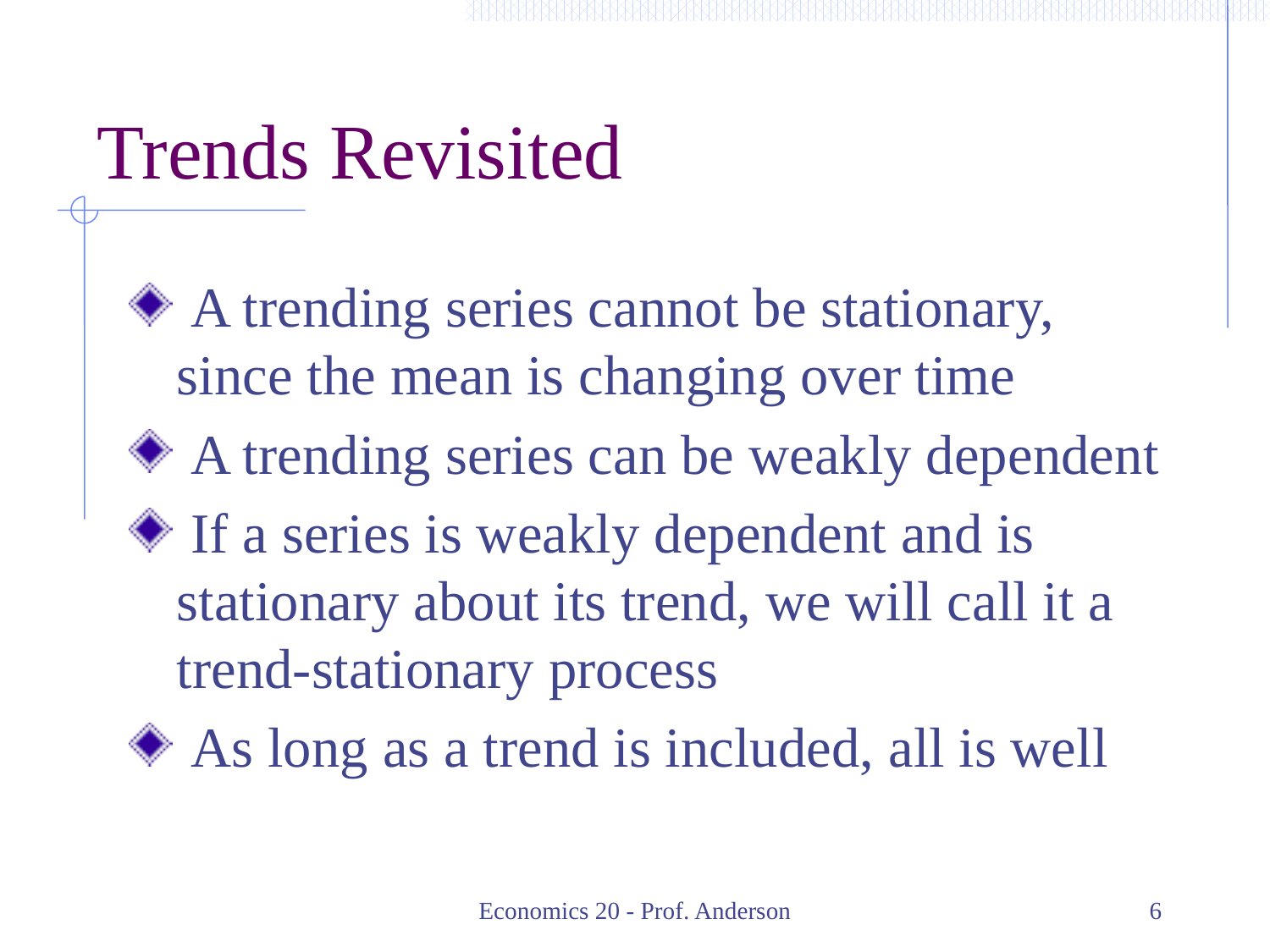

# Trends Revisited
 A trending series cannot be stationary, since the mean is changing over time
 A trending series can be weakly dependent
 If a series is weakly dependent and is stationary about its trend, we will call it a trend-stationary process
 As long as a trend is included, all is well
Economics 20 - Prof. Anderson
6